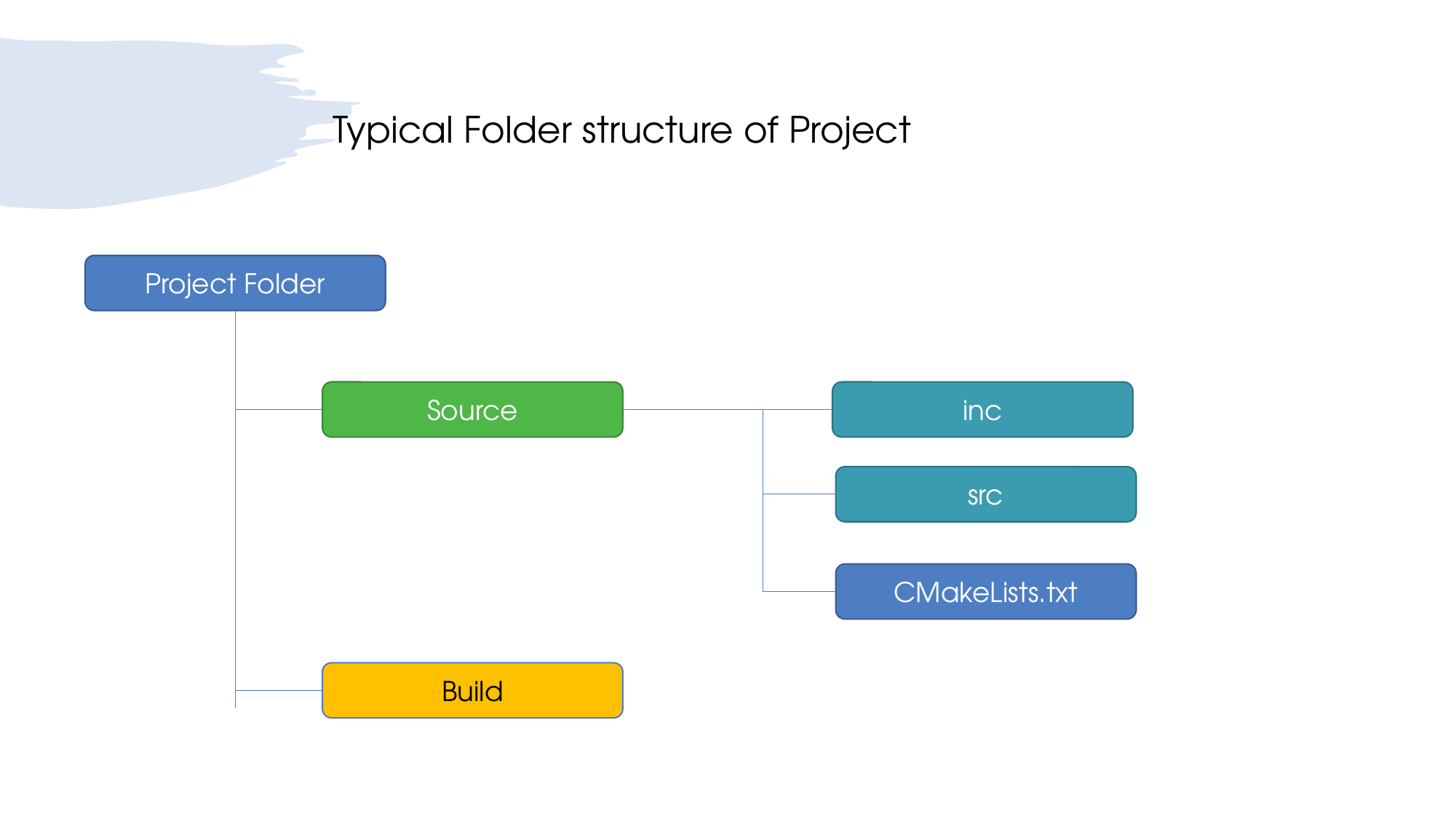

Typical Folder structure of Project
Project Folder
Source
inc
src
CMakeLists.txt
Build